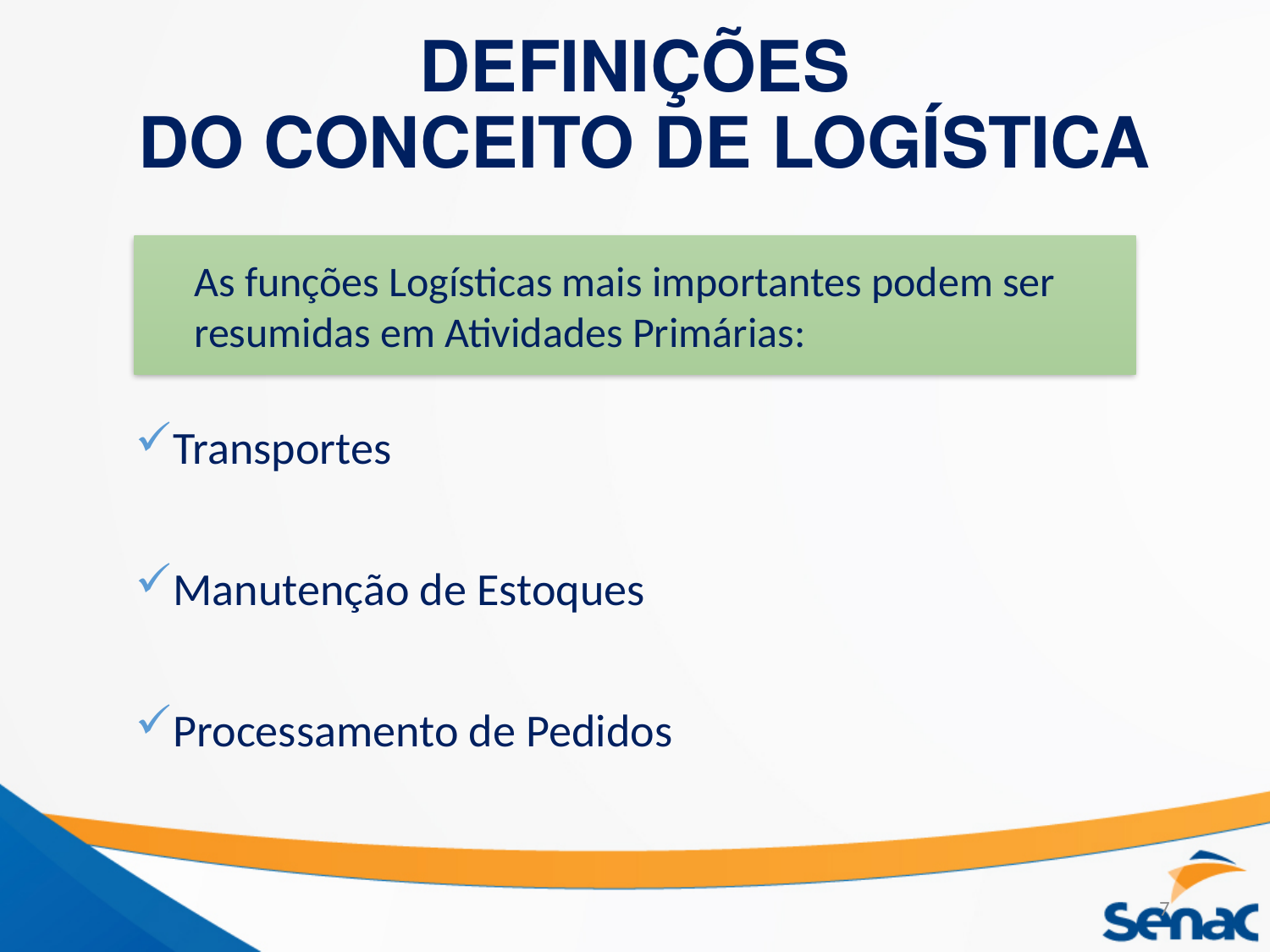

# DEFINIÇÕES DO CONCEITO DE LOGÍSTICA
	As funções Logísticas mais importantes podem ser resumidas em Atividades Primárias:
Transportes

Manutenção de Estoques

Processamento de Pedidos
7